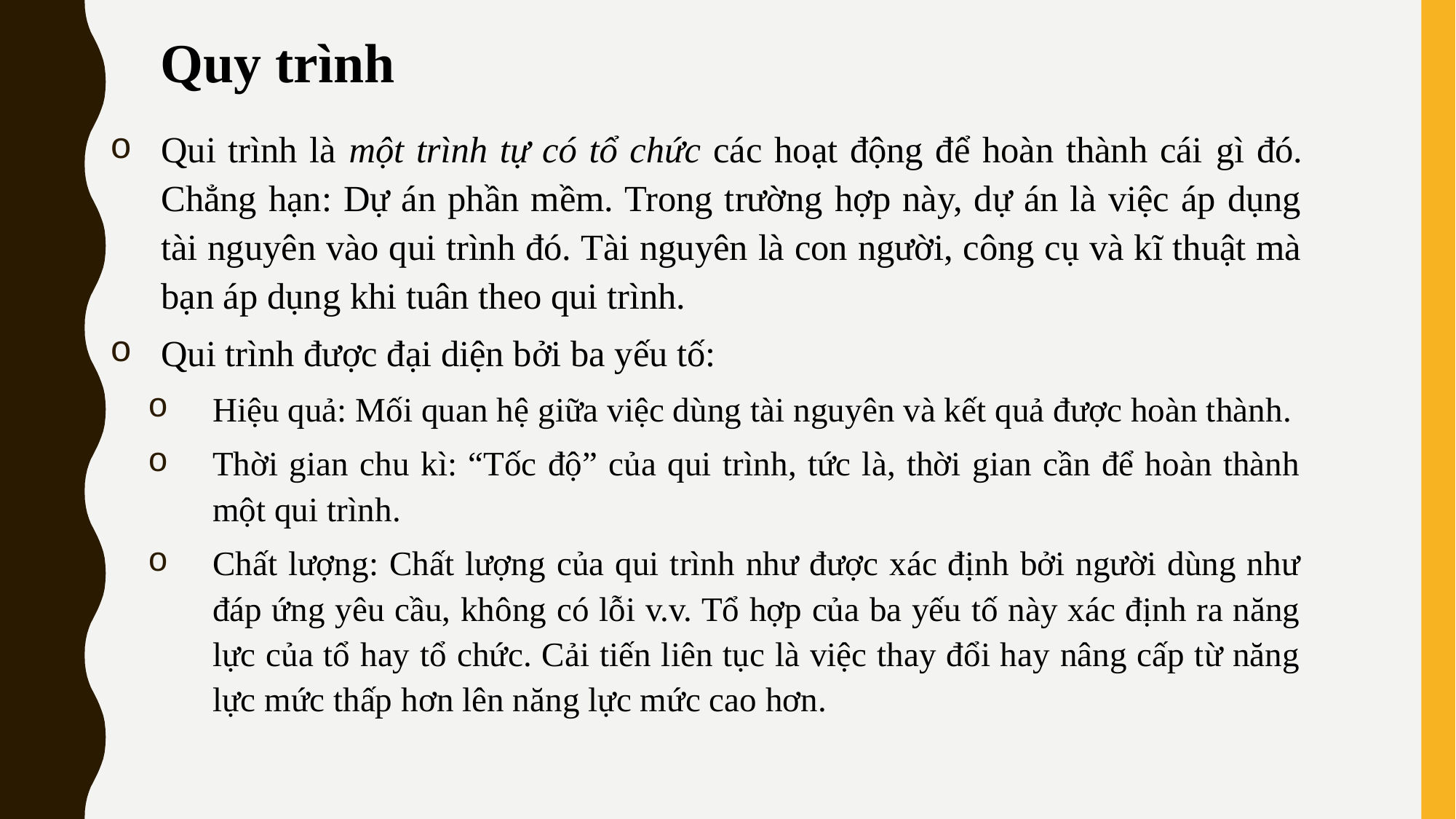

Quy trình
Qui trình là một trình tự có tổ chức các hoạt động để hoàn thành cái gì đó. Chẳng hạn: Dự án phần mềm. Trong trường hợp này, dự án là việc áp dụng tài nguyên vào qui trình đó. Tài nguyên là con người, công cụ và kĩ thuật mà bạn áp dụng khi tuân theo qui trình.
Qui trình được đại diện bởi ba yếu tố:
Hiệu quả: Mối quan hệ giữa việc dùng tài nguyên và kết quả được hoàn thành.
Thời gian chu kì: “Tốc độ” của qui trình, tức là, thời gian cần để hoàn thành một qui trình.
Chất lượng: Chất lượng của qui trình như được xác định bởi người dùng như đáp ứng yêu cầu, không có lỗi v.v. Tổ hợp của ba yếu tố này xác định ra năng lực của tổ hay tổ chức. Cải tiến liên tục là việc thay đổi hay nâng cấp từ năng lực mức thấp hơn lên năng lực mức cao hơn.